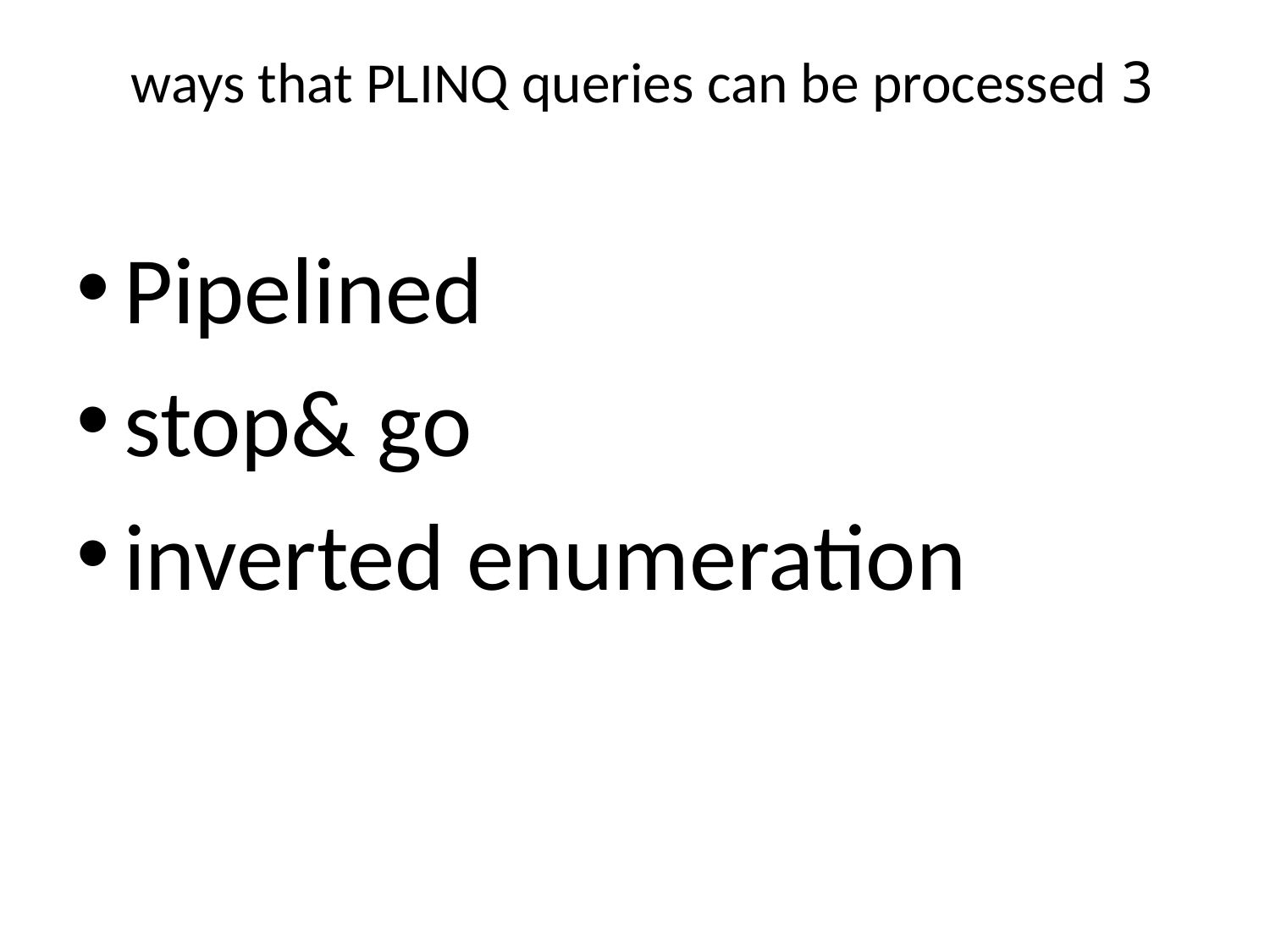

# 3 ways that PLINQ queries can be processed
Pipelined
stop& go
inverted enumeration